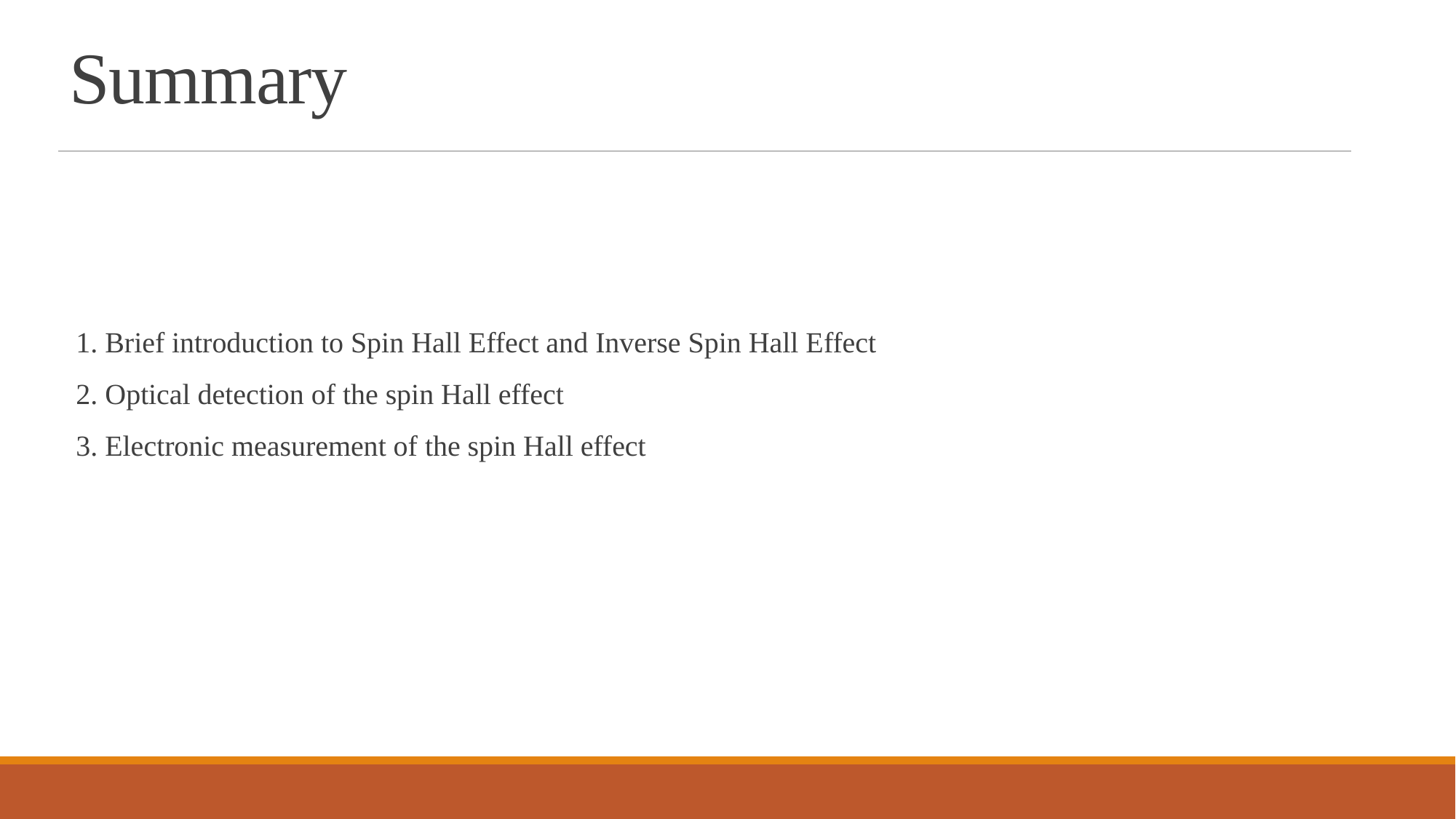

# Summary
1. Brief introduction to Spin Hall Effect and Inverse Spin Hall Effect
2. Optical detection of the spin Hall effect
3. Electronic measurement of the spin Hall effect